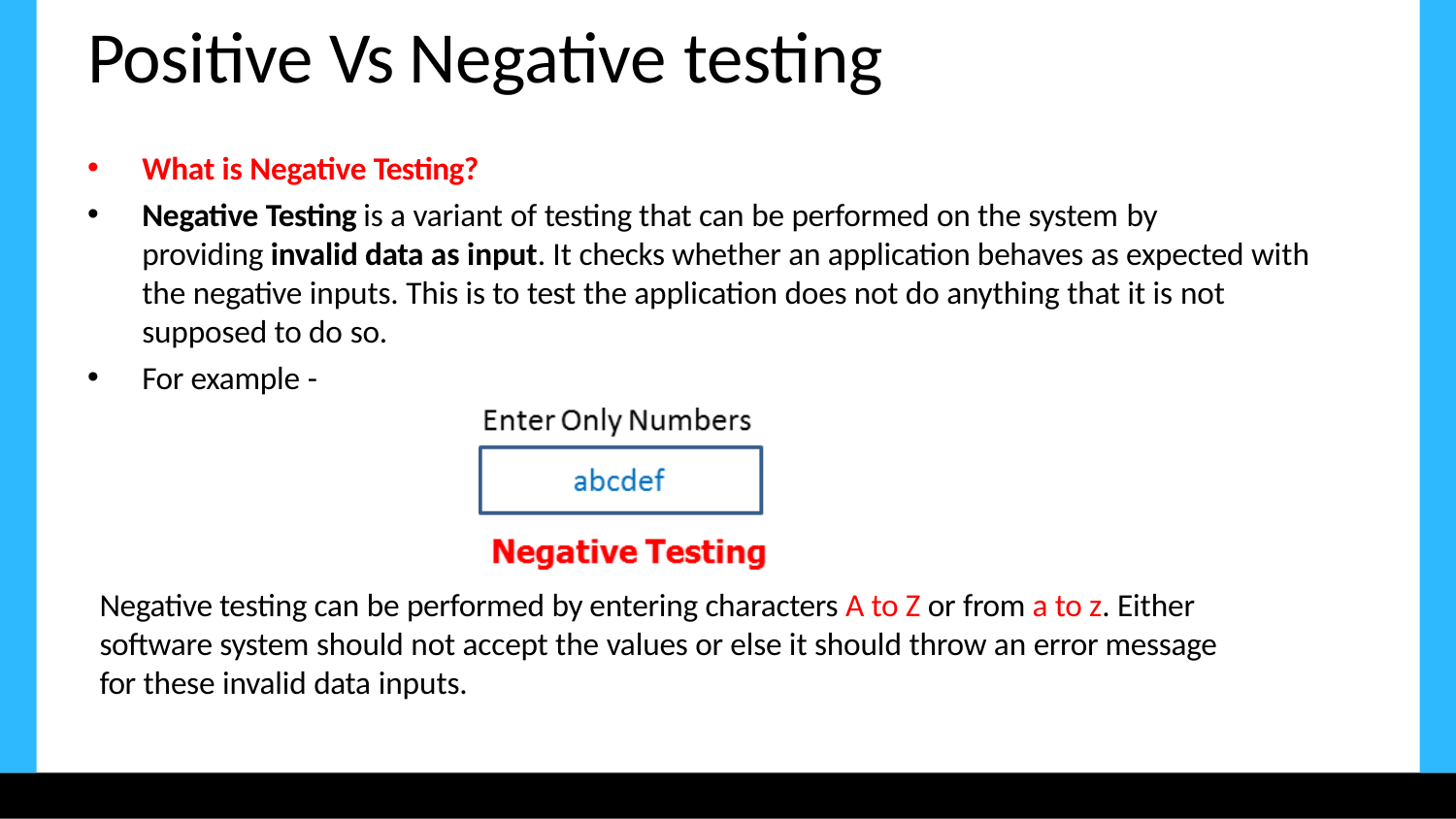

# Positive Vs Negative testing
What is Negative Testing?
Negative Testing is a variant of testing that can be performed on the system by
providing invalid data as input. It checks whether an application behaves as expected with  the negative inputs. This is to test the application does not do anything that it is not  supposed to do so.
For example -

Negative testing can be performed by entering characters A to Z or from a to z. Either  software system should not accept the values or else it should throw an error message  for these invalid data inputs.